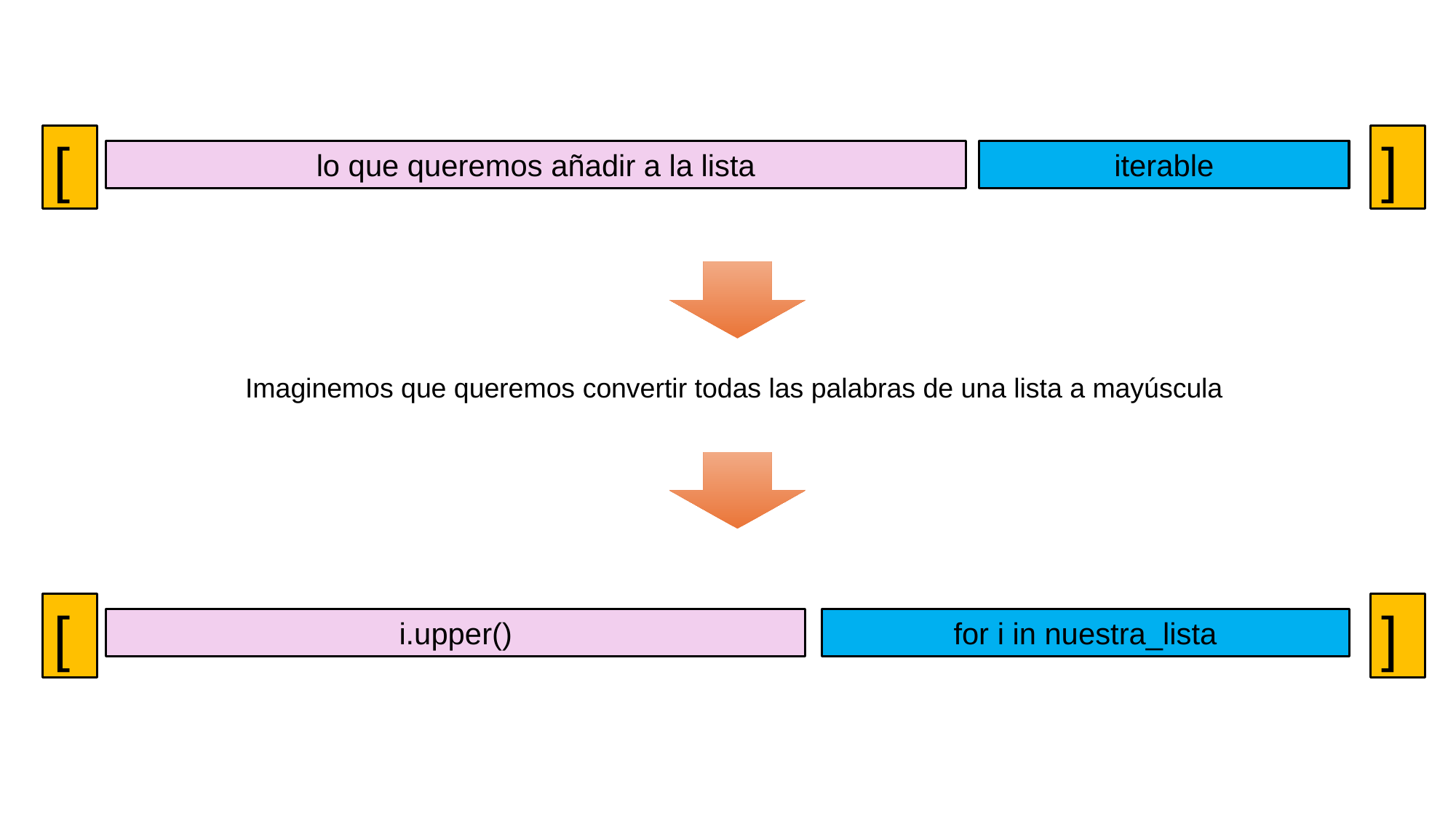

[
]
lo que queremos añadir a la lista
iterable

Imaginemos que queremos convertir todas las palabras de una lista a mayúscula

[
]
i.upper()
for i in nuestra_lista